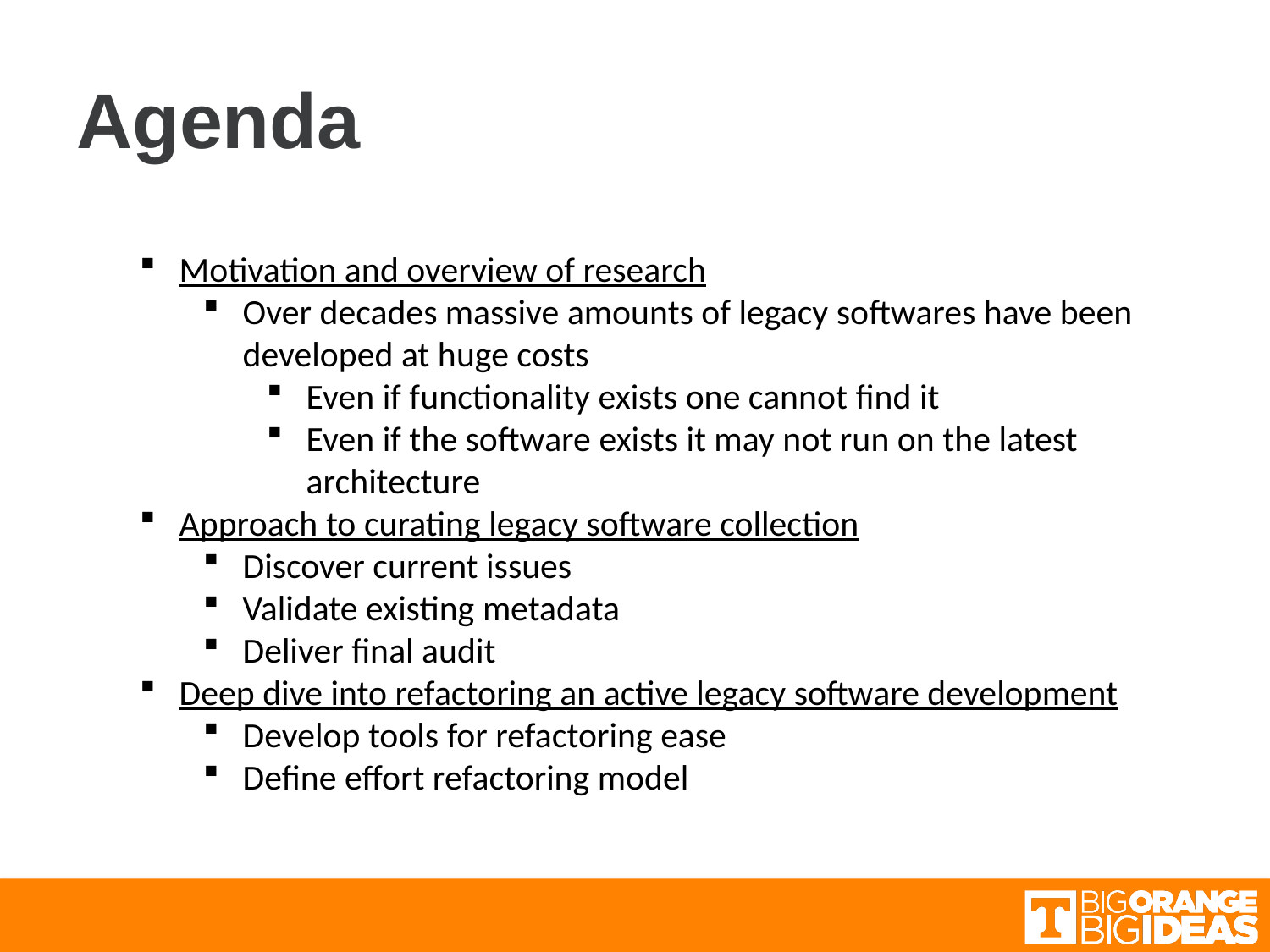

# Agenda
Motivation and overview of research
Over decades massive amounts of legacy softwares have been developed at huge costs
Even if functionality exists one cannot find it
Even if the software exists it may not run on the latest architecture
Approach to curating legacy software collection
Discover current issues
Validate existing metadata
Deliver final audit
Deep dive into refactoring an active legacy software development
Develop tools for refactoring ease
Define effort refactoring model